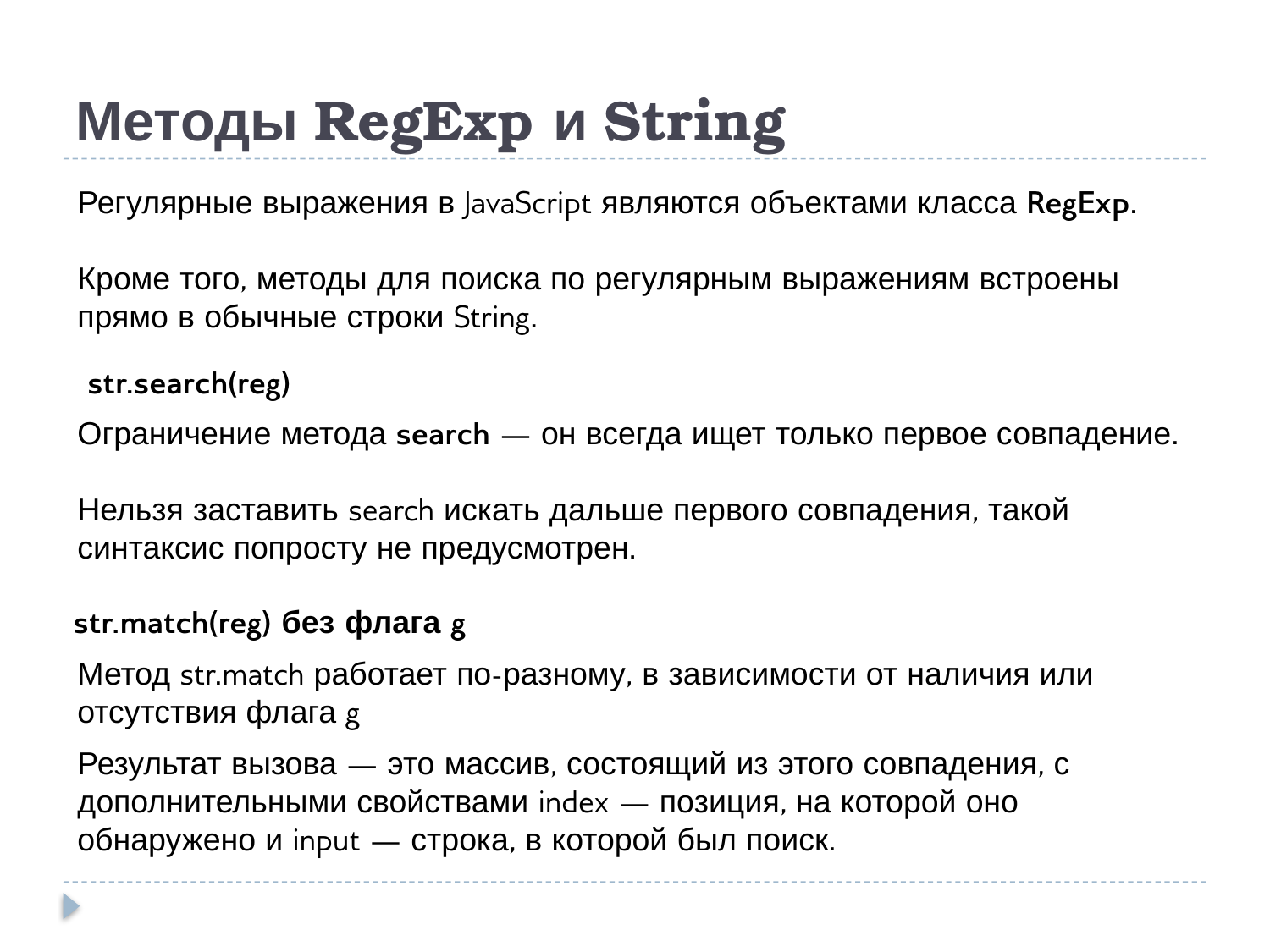

# Методы RegExp и String
Регулярные выражения в JavaScript являются объектами класса RegExp.

Кроме того, методы для поиска по регулярным выражениям встроены прямо в обычные строки String.
str.search(reg)
Ограничение метода search — он всегда ищет только первое совпадение.

Нельзя заставить search искать дальше первого совпадения, такой синтаксис попросту не предусмотрен.
str.match(reg) без флага g
Метод str.match работает по-разному, в зависимости от наличия или отсутствия флага g
Результат вызова — это массив, состоящий из этого совпадения, с дополнительными свойствами index — позиция, на которой оно обнаружено и input — строка, в которой был поиск.